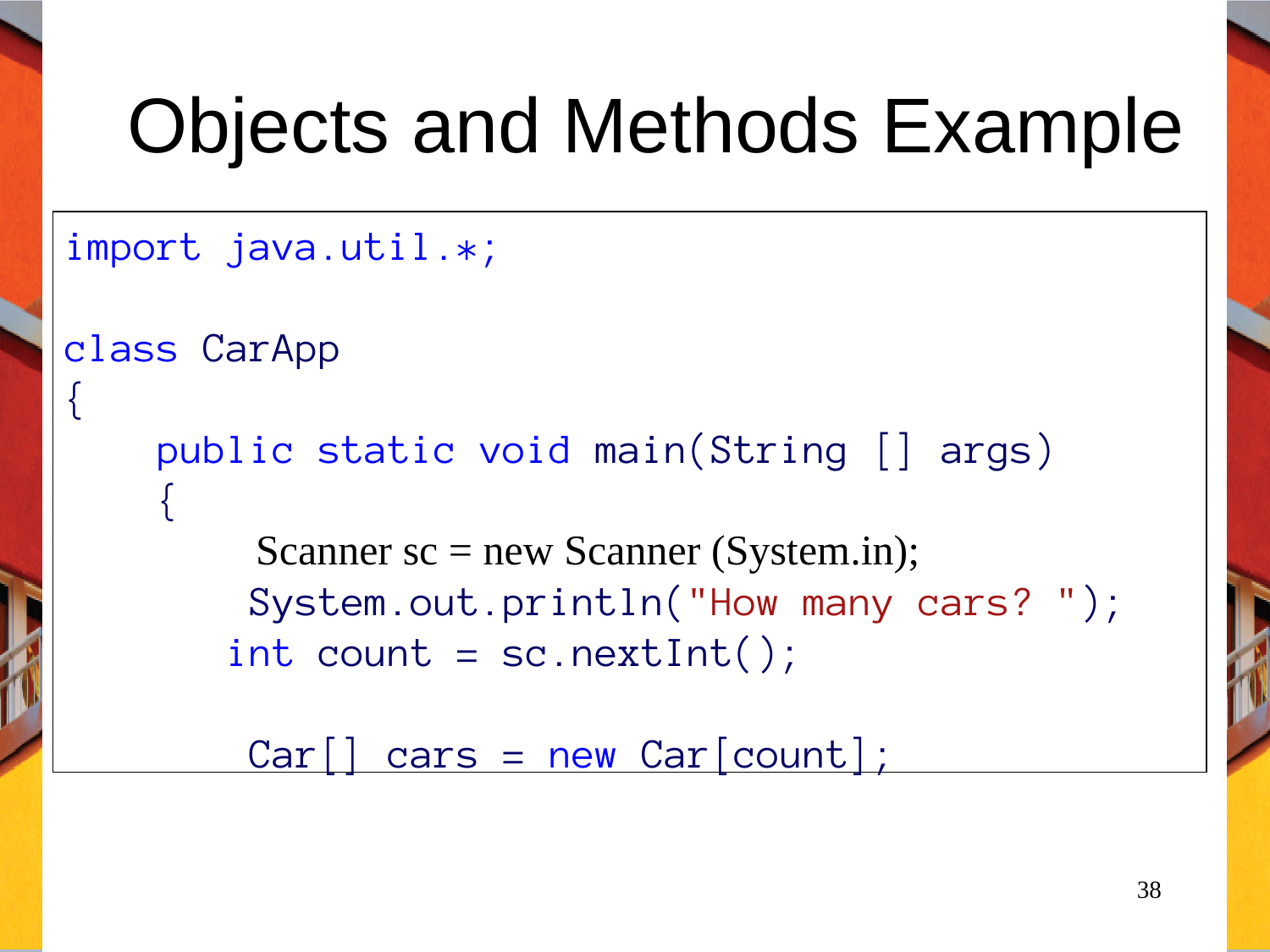

# Objects and Methods Example
import java.util.*;

class CarApp
{
    public static void main(String [] args)
    {
                  Scanner sc = new Scanner (System.in);
        System.out.println("How many cars? ");
       int count = sc.nextInt();

        Car[] cars = new Car[count];

38